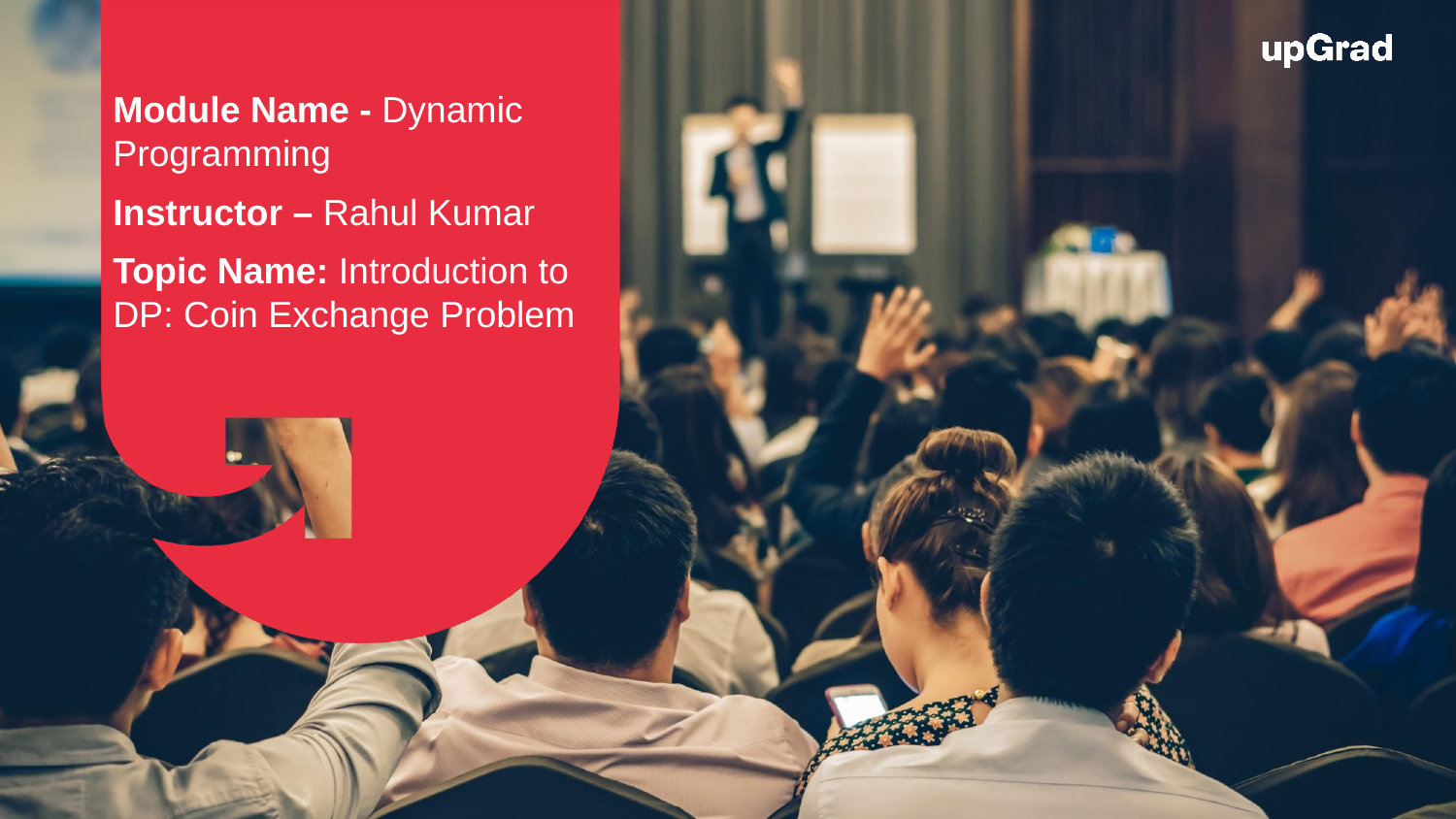

Module Name - Dynamic Programming
Instructor – Rahul Kumar
Topic Name: Introduction to DP: Coin Exchange Problem

EditEdit MasterMaster  texttext stylesstyles